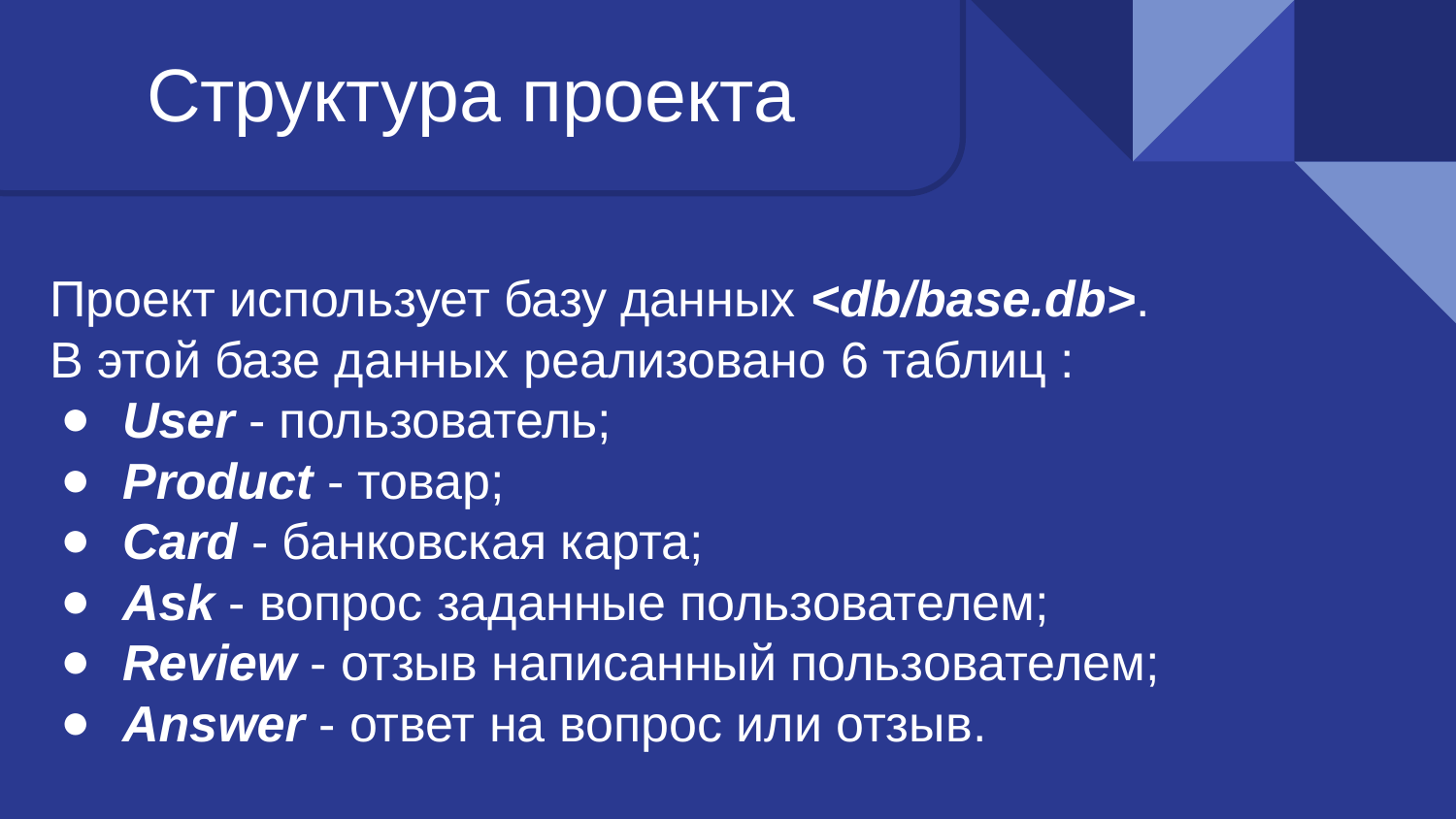

Структура проекта
Проект использует базу данных <db/base.db>.
В этой базе данных реализовано 6 таблиц :
User - пользователь;
Product - товар;
Card - банковская карта;
Ask - вопрос заданные пользователем;
Review - отзыв написанный пользователем;
Answer - ответ на вопрос или отзыв.